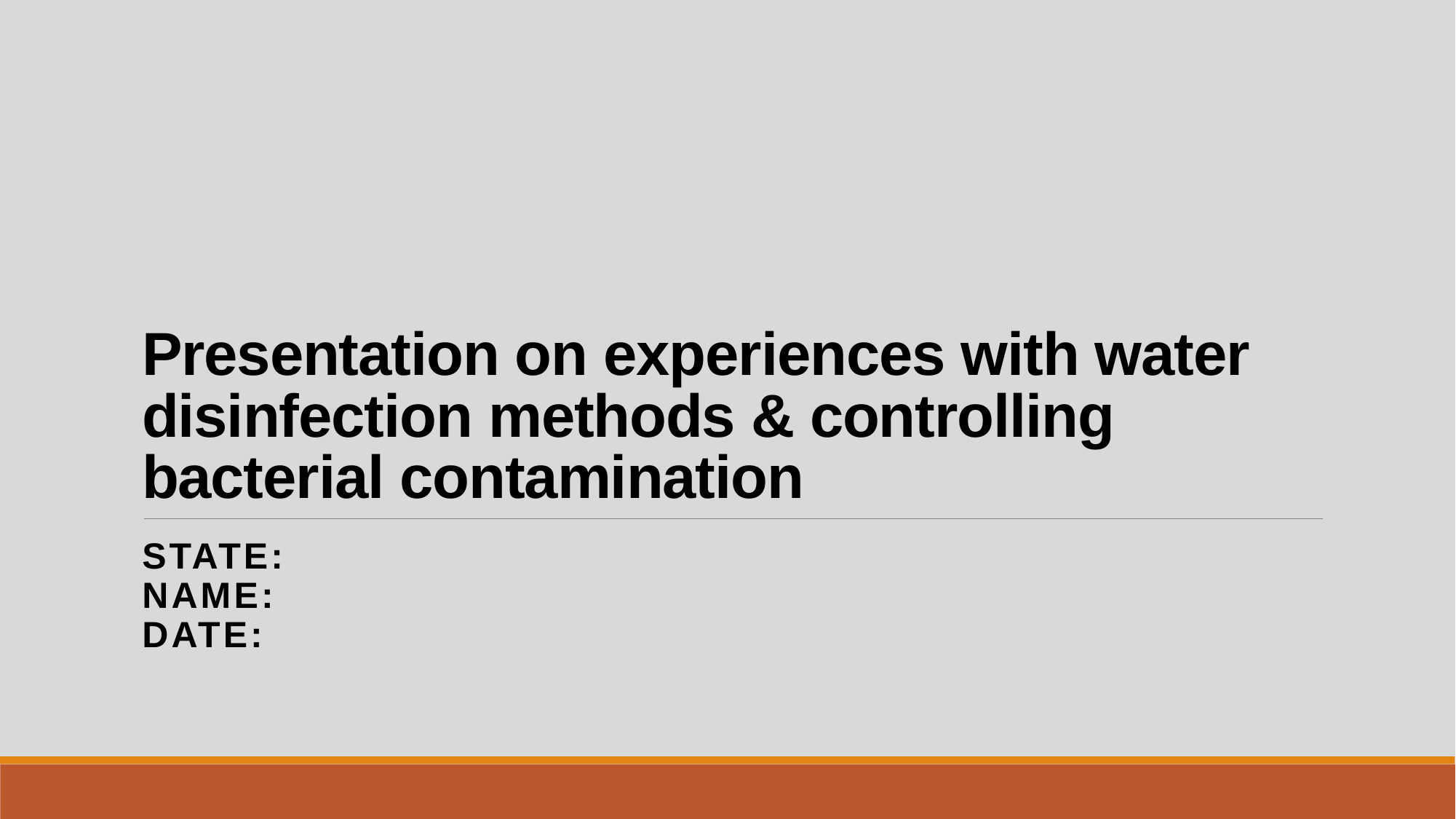

# Presentation on experiences with water disinfection methods & controlling bacterial contamination
State:
Name:
Date: